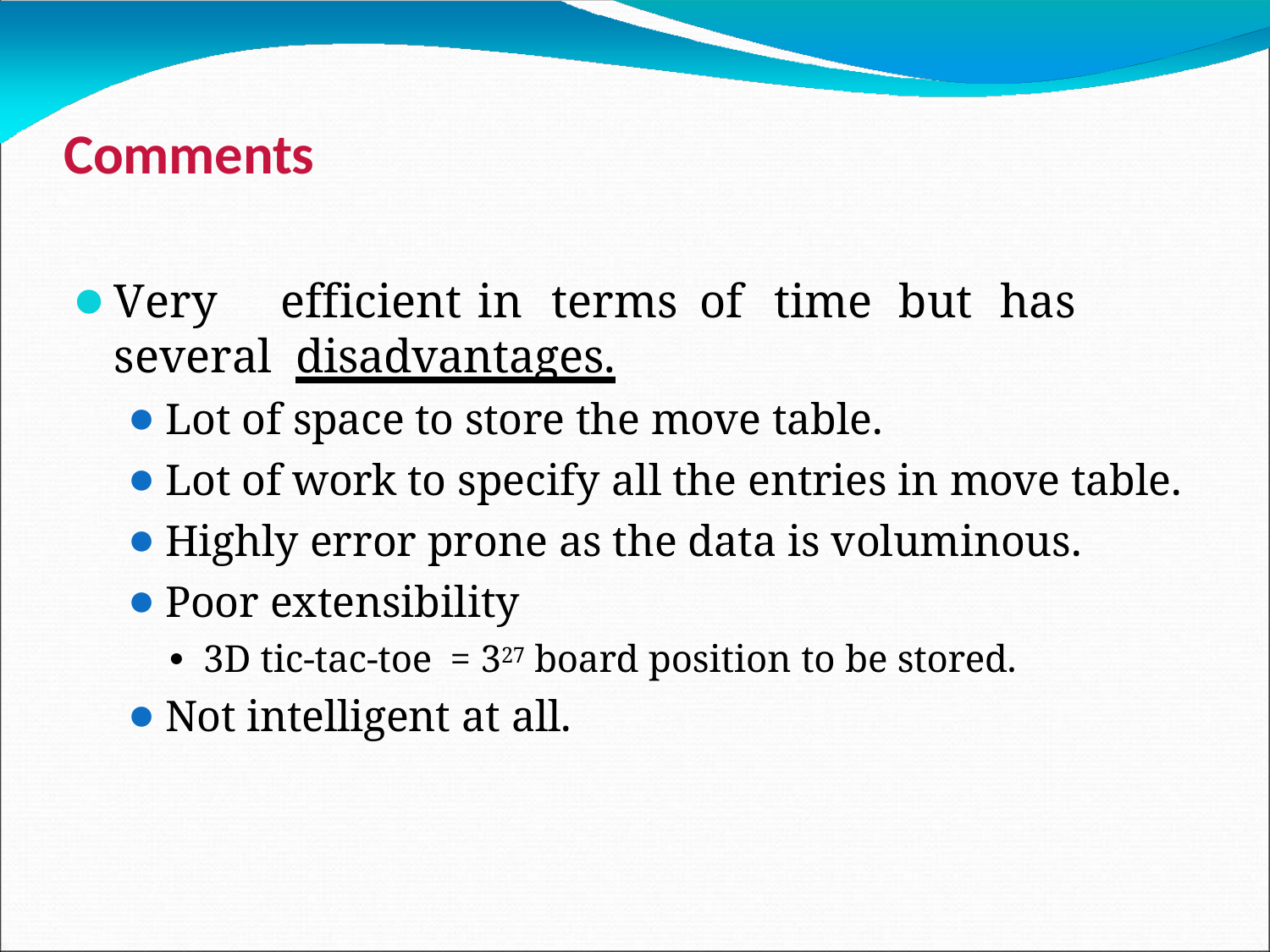

# Comments
Very	efficient	in	terms	of	time	but	has	several  disadvantages.
Lot of space to store the move table.
Lot of work to specify all the entries in move table.
Highly error prone as the data is voluminous.
Poor extensibility
3D tic-tac-toe = 327 board position to be stored.
Not intelligent at all.